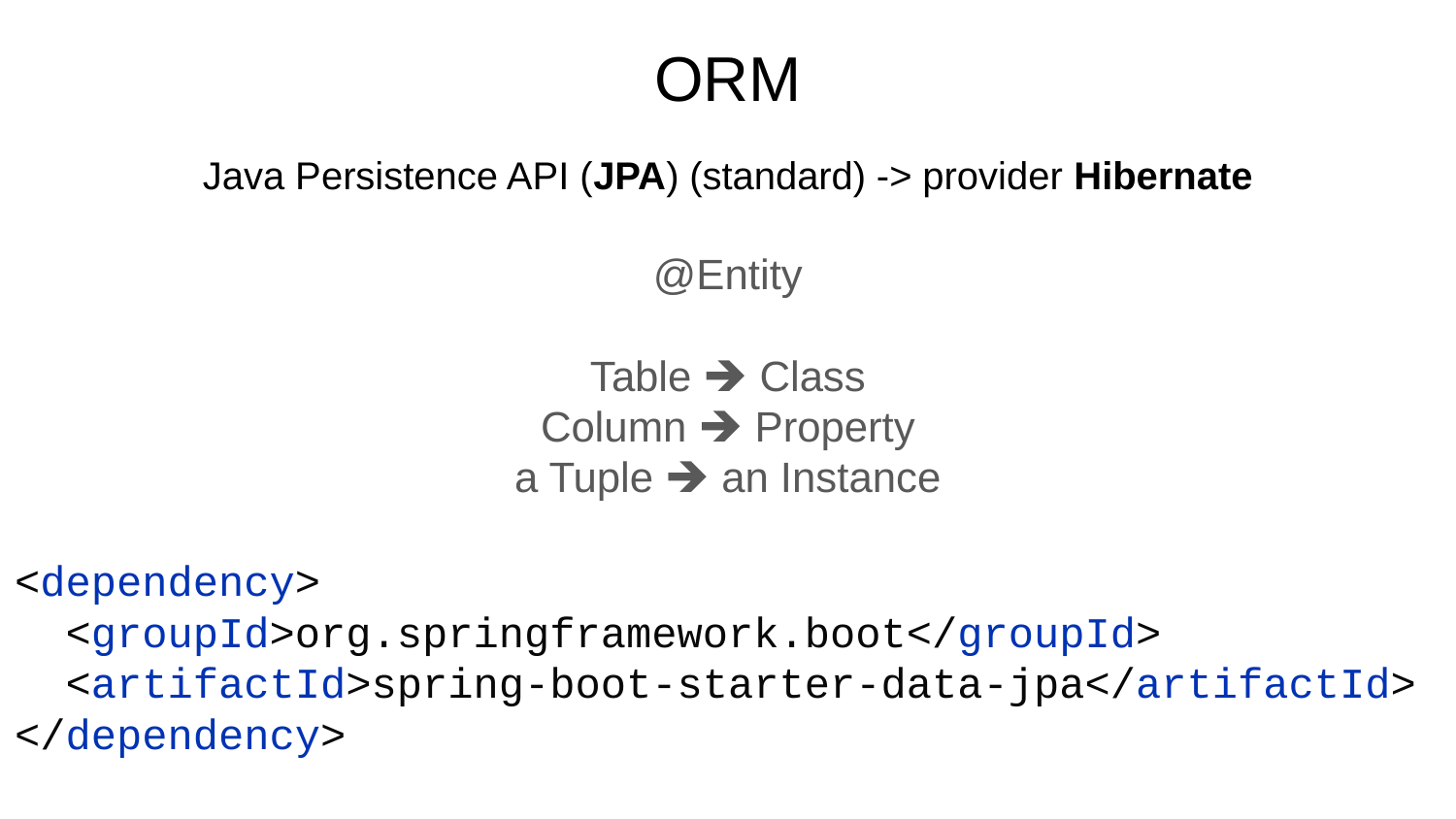

# ORM

Java Persistence API (JPA) (standard) -> provider Hibernate
@Entity

Table 🡺 Class
Column 🡺 Property
a Tuple 🡺 an Instance
<dependency>
  <groupId>org.springframework.boot</groupId>
  <artifactId>spring-boot-starter-data-jpa</artifactId>
</dependency>